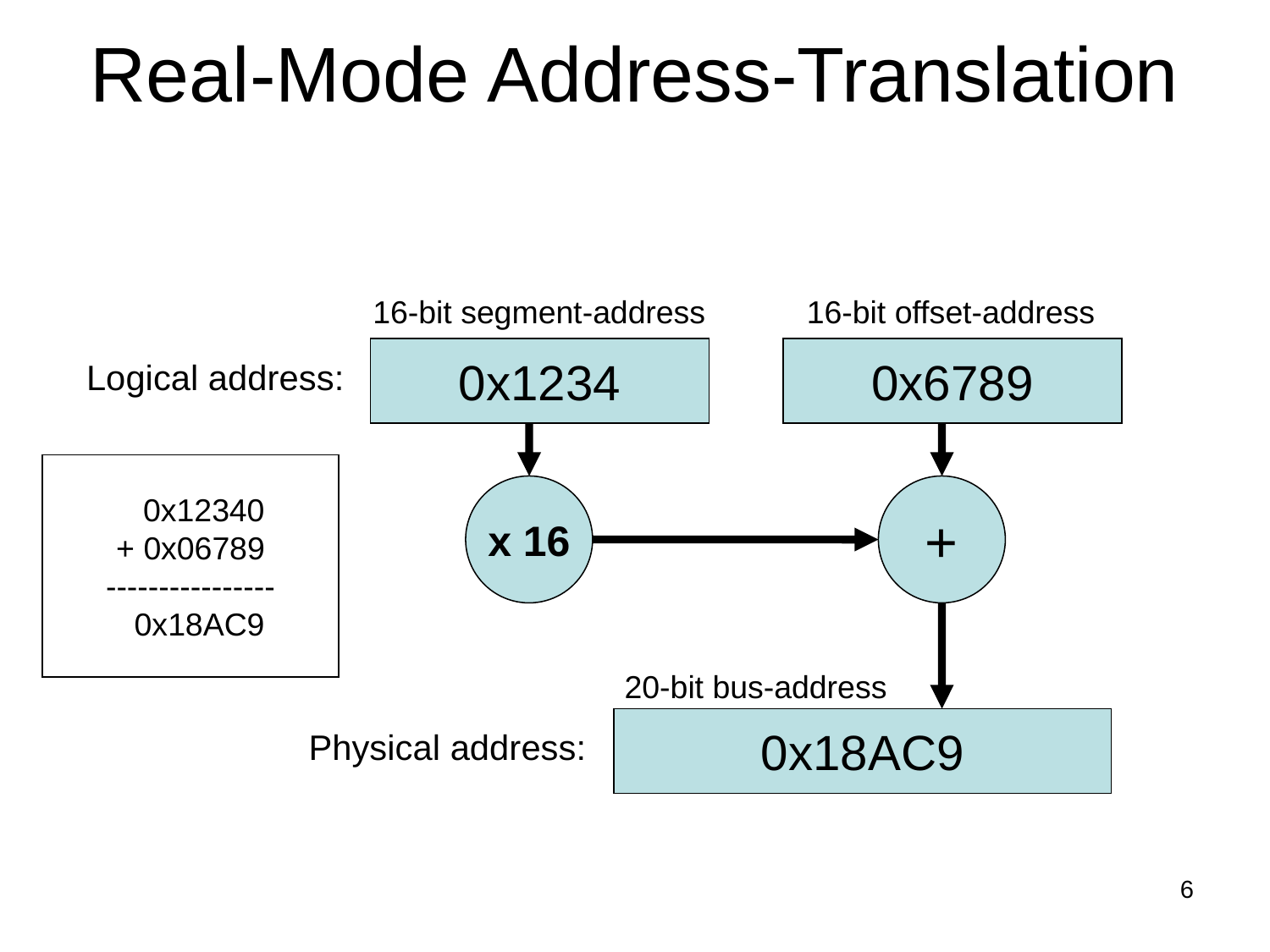

# Real-Mode Address-Translation
16-bit segment-address
16-bit offset-address
0x1234
0x6789
Logical address:

   0x12340
+ 0x06789
----------------
    0x18AC9
x 16
+

20-bit bus-address
0x18AC9
Physical address:
6